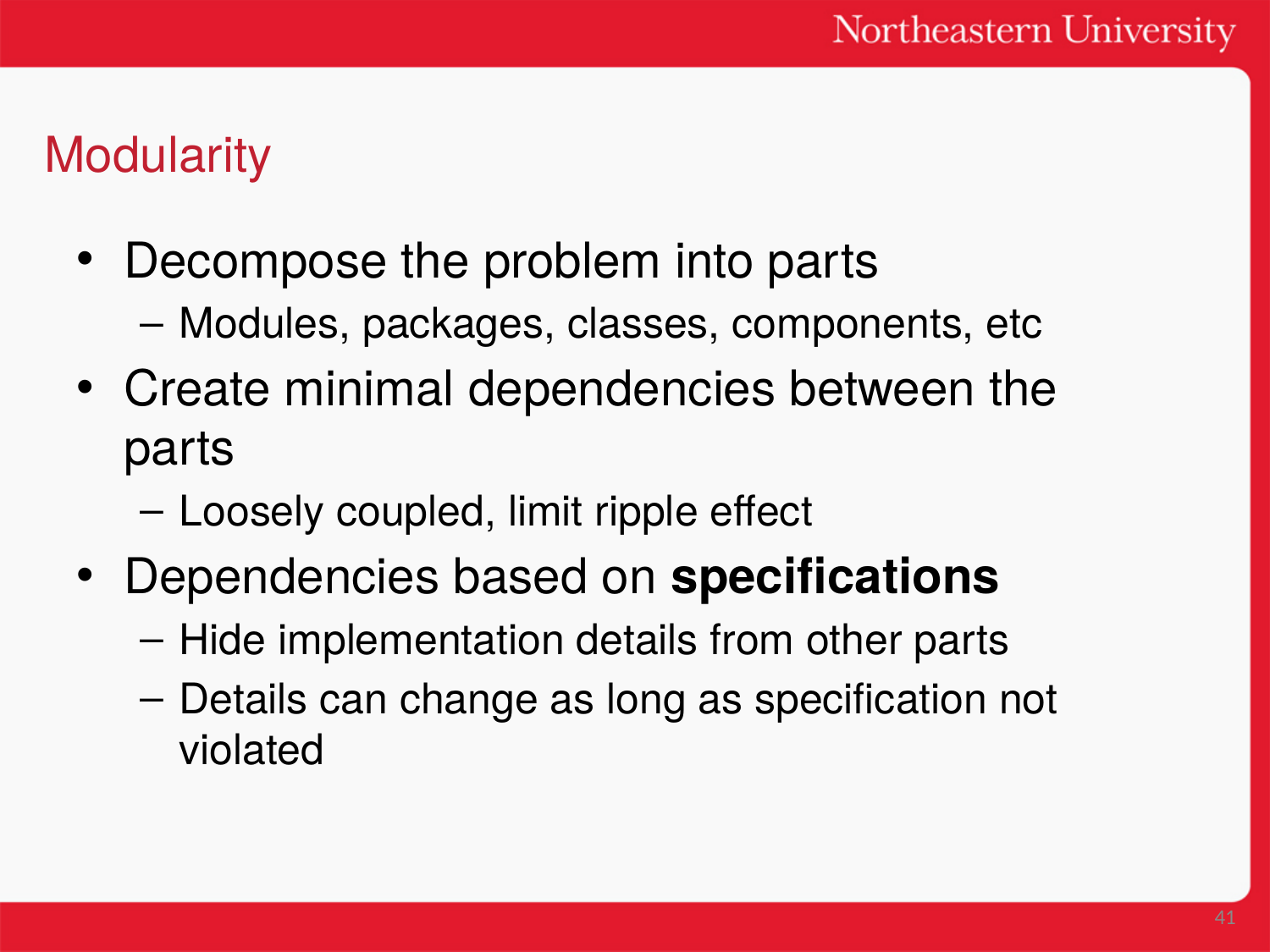

# Modularity
Decompose the problem into parts
Modules, packages, classes, components, etc
Create minimal dependencies between the parts
Loosely coupled, limit ripple effect
Dependencies based on specifications
Hide implementation details from other parts
Details can change as long as specification not violated
41